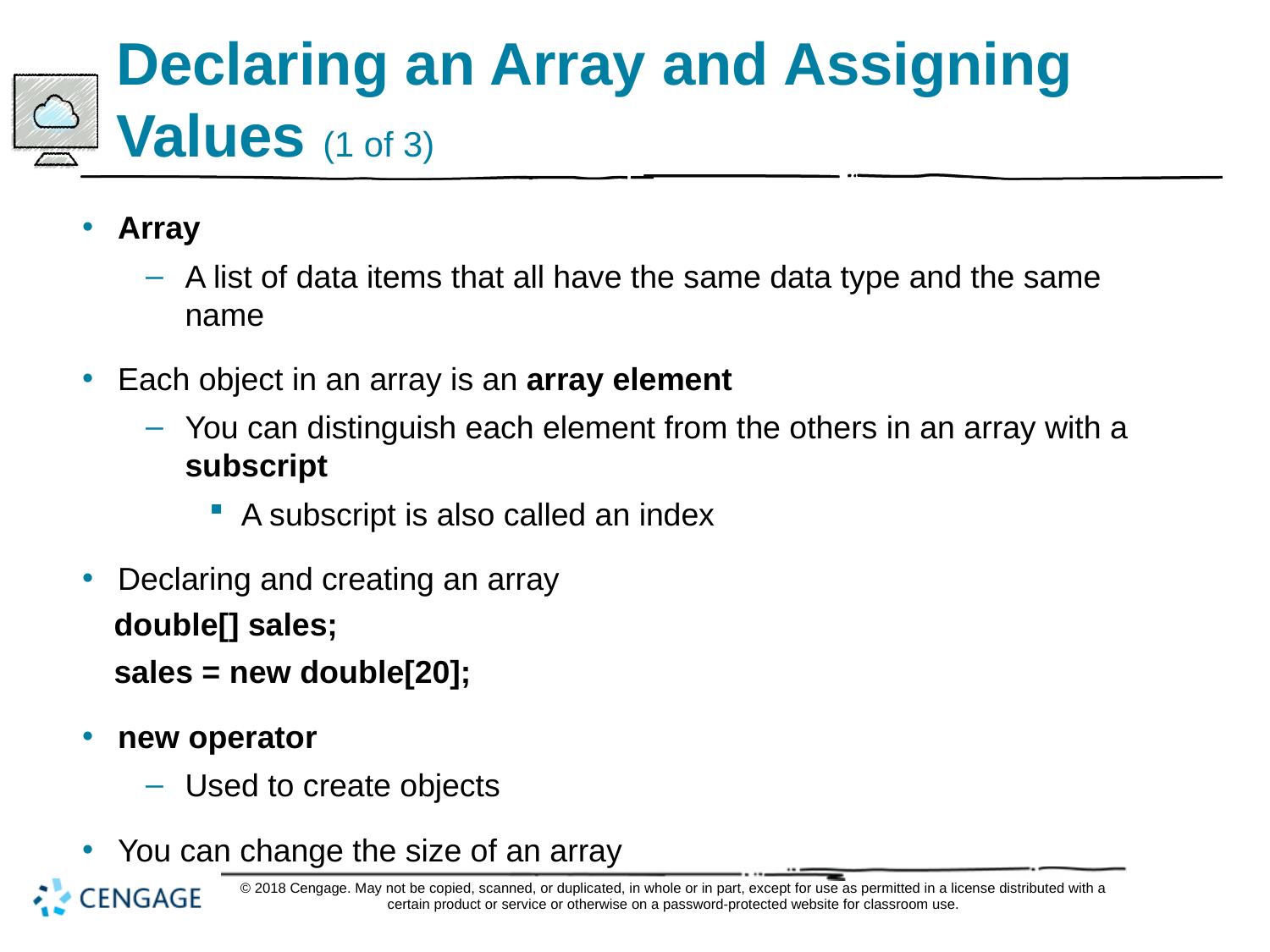

# Declaring an Array and Assigning Values (1 of 3)
Array
A list of data items that all have the same data type and the same name
Each object in an array is an array element
You can distinguish each element from the others in an array with a subscript
A subscript is also called an index
Declaring and creating an array
double[] sales;
sales = new double[20];
new operator
Used to create objects
You can change the size of an array
© 2018 Cengage. May not be copied, scanned, or duplicated, in whole or in part, except for use as permitted in a license distributed with a certain product or service or otherwise on a password-protected website for classroom use.